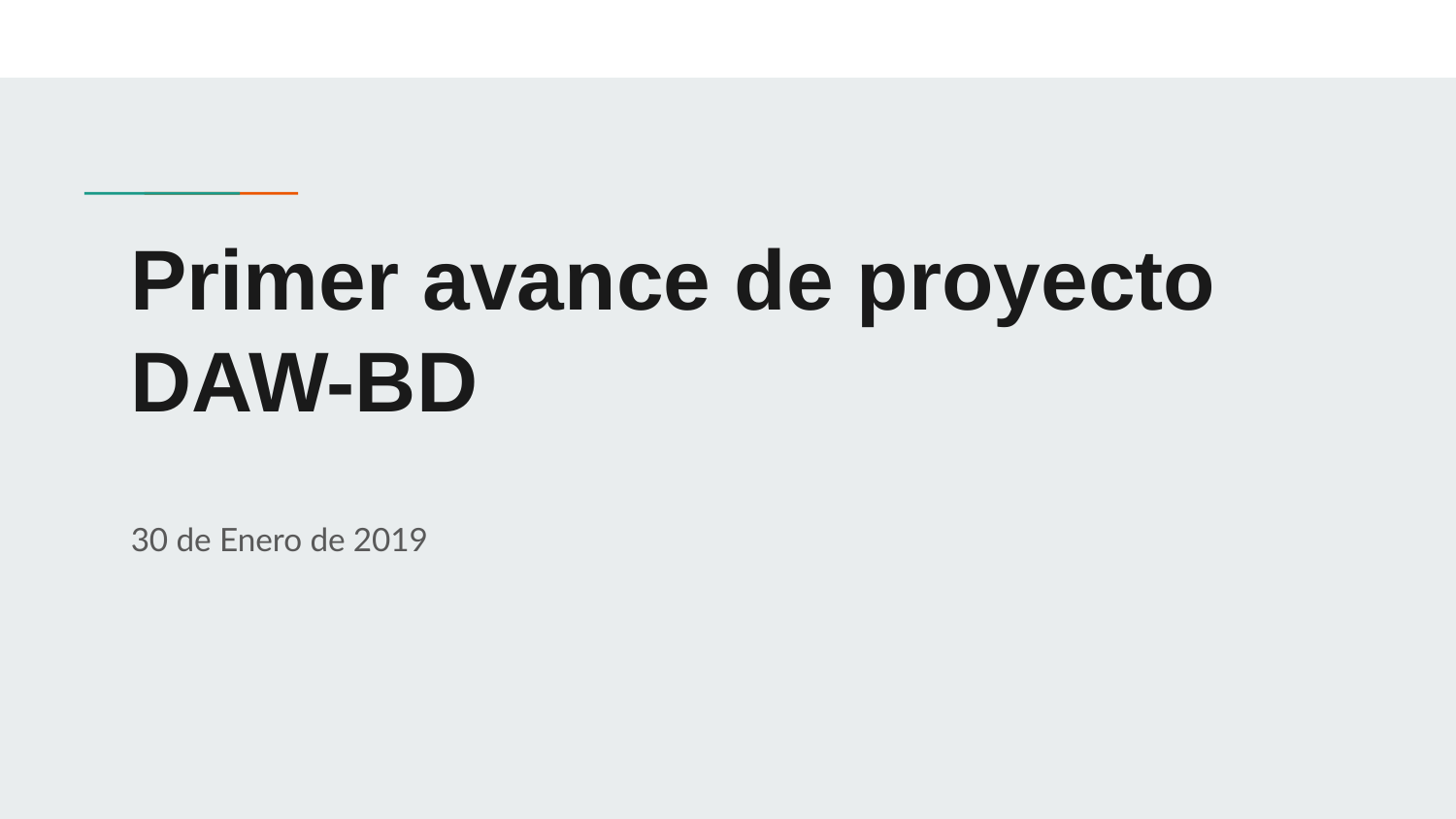

# Primer avance de proyecto
DAW-BD
30 de Enero de 2019